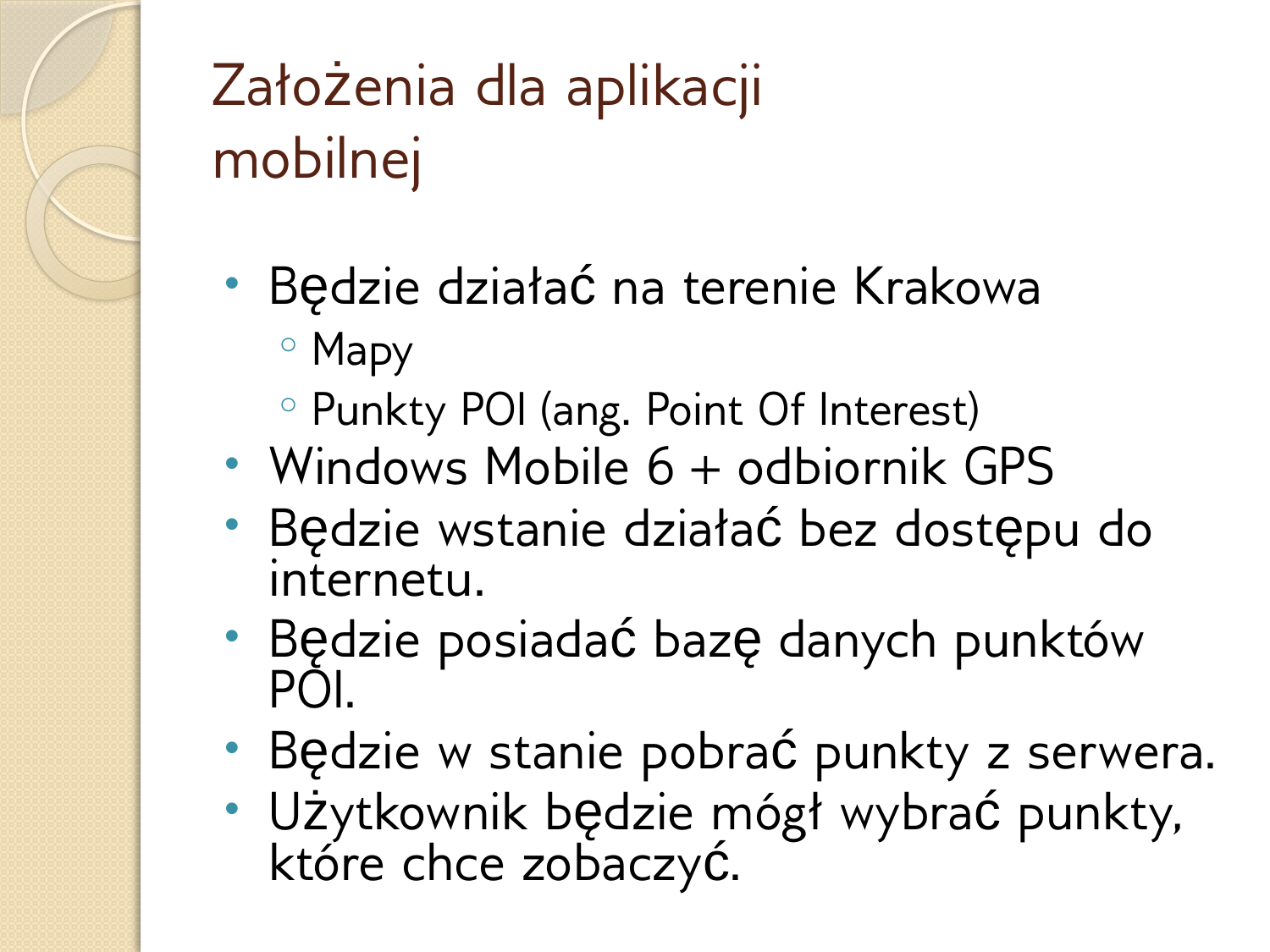

# Założenia dla aplikacji mobilnej
Będzie działać na terenie Krakowa
Mapy
Punkty POI (ang. Point Of Interest)
Windows Mobile 6 + odbiornik GPS
Będzie wstanie działać bez dostępu do internetu.
Będzie posiadać bazę danych punktów POI.
Będzie w stanie pobrać punkty z serwera.
Użytkownik będzie mógł wybrać punkty, które chce zobaczyć.